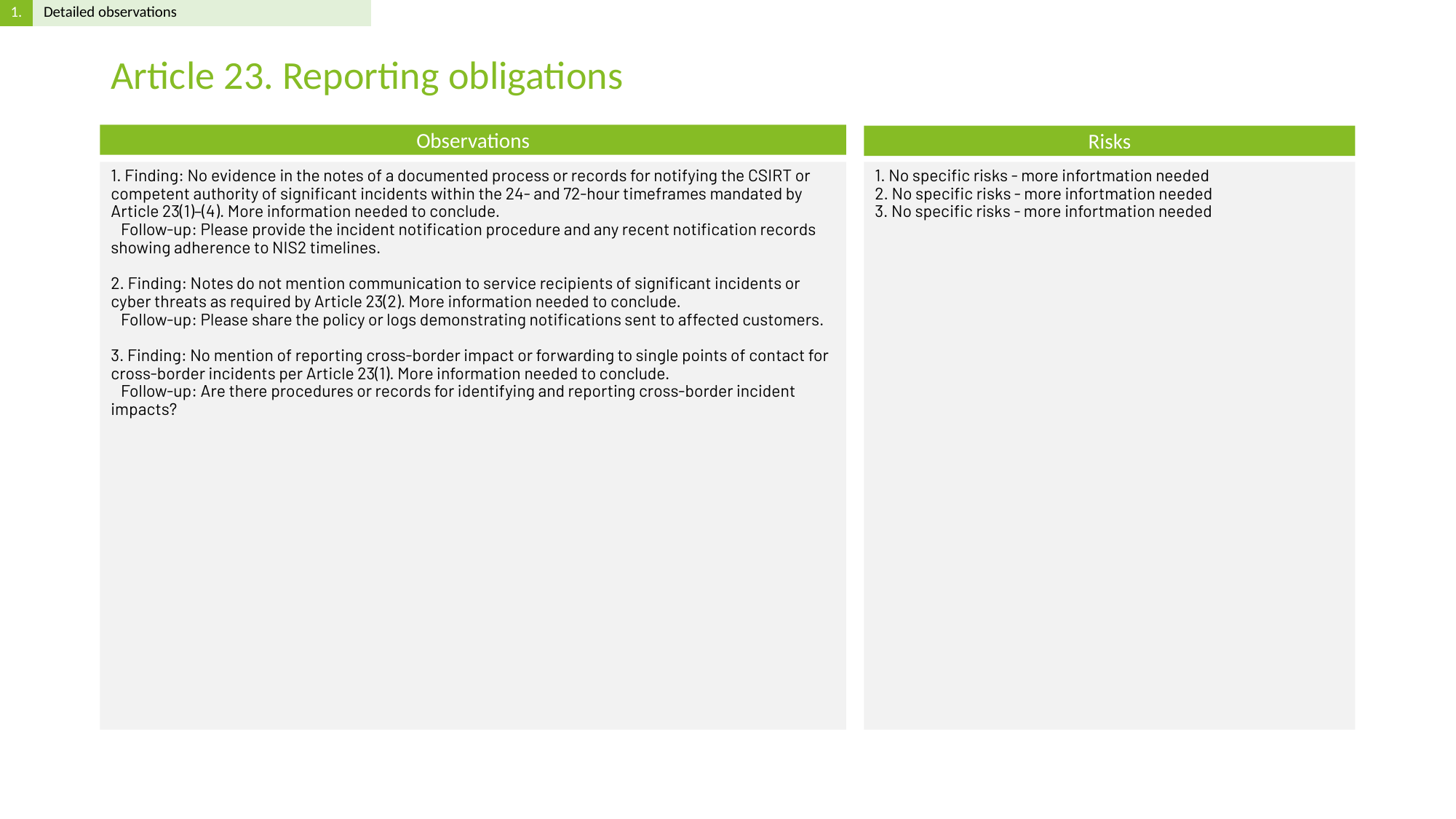

# Article 23. Reporting obligations
1. Finding: No evidence in the notes of a documented process or records for notifying the CSIRT or competent authority of significant incidents within the 24- and 72-hour timeframes mandated by Article 23(1)–(4). More information needed to conclude.
   Follow-up: Please provide the incident notification procedure and any recent notification records showing adherence to NIS2 timelines.

2. Finding: Notes do not mention communication to service recipients of significant incidents or cyber threats as required by Article 23(2). More information needed to conclude.
   Follow-up: Please share the policy or logs demonstrating notifications sent to affected customers.

3. Finding: No mention of reporting cross-border impact or forwarding to single points of contact for cross-border incidents per Article 23(1). More information needed to conclude.
   Follow-up: Are there procedures or records for identifying and reporting cross-border incident impacts?
1. No specific risks - more infortmation needed
2. No specific risks - more infortmation needed
3. No specific risks - more infortmation needed